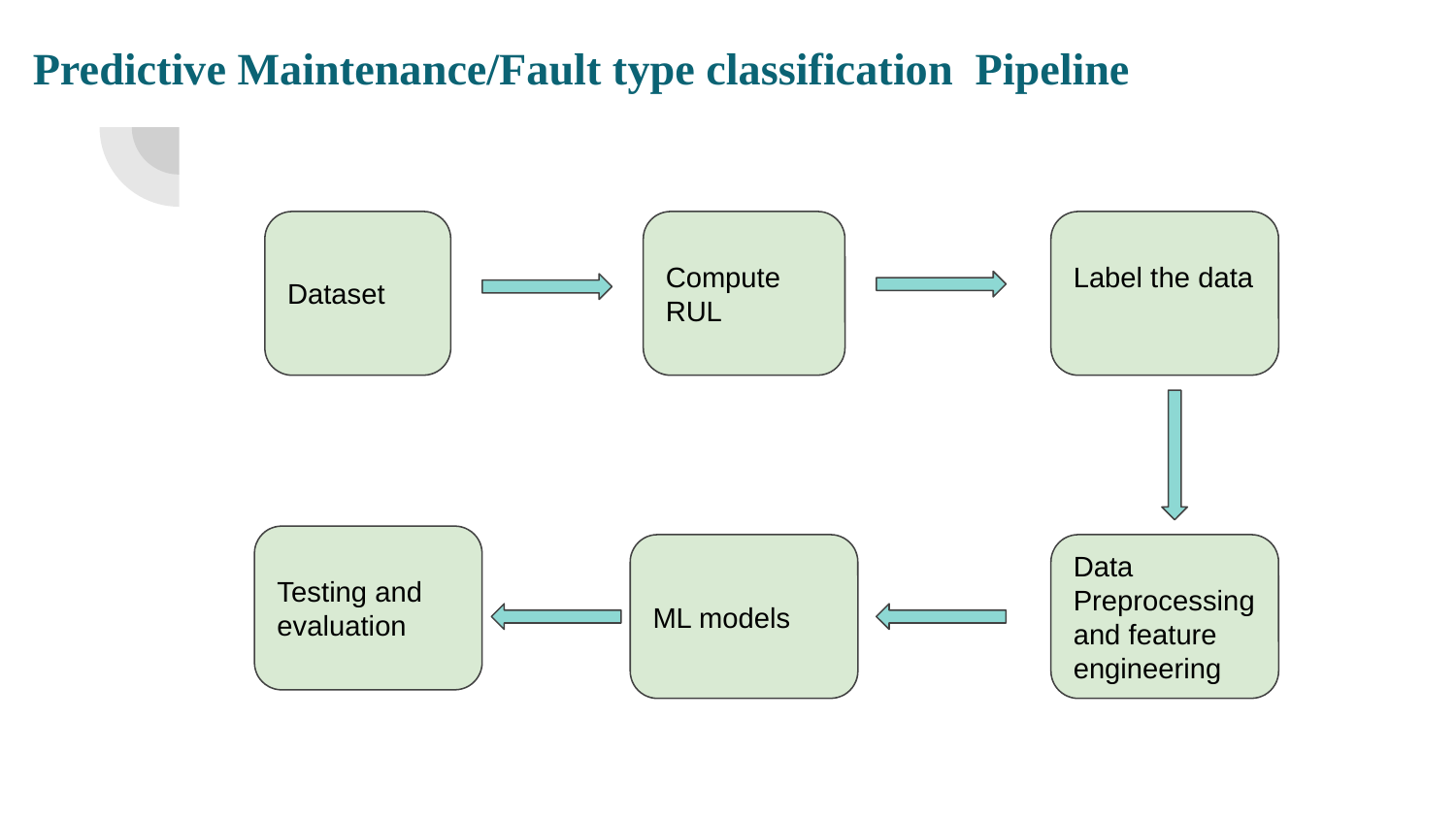

# Predictive Maintenance/Fault type classification  Pipeline

Dataset
Compute RUL
Label the data

Testing and evaluation
ML models
Data Preprocessing and feature engineering